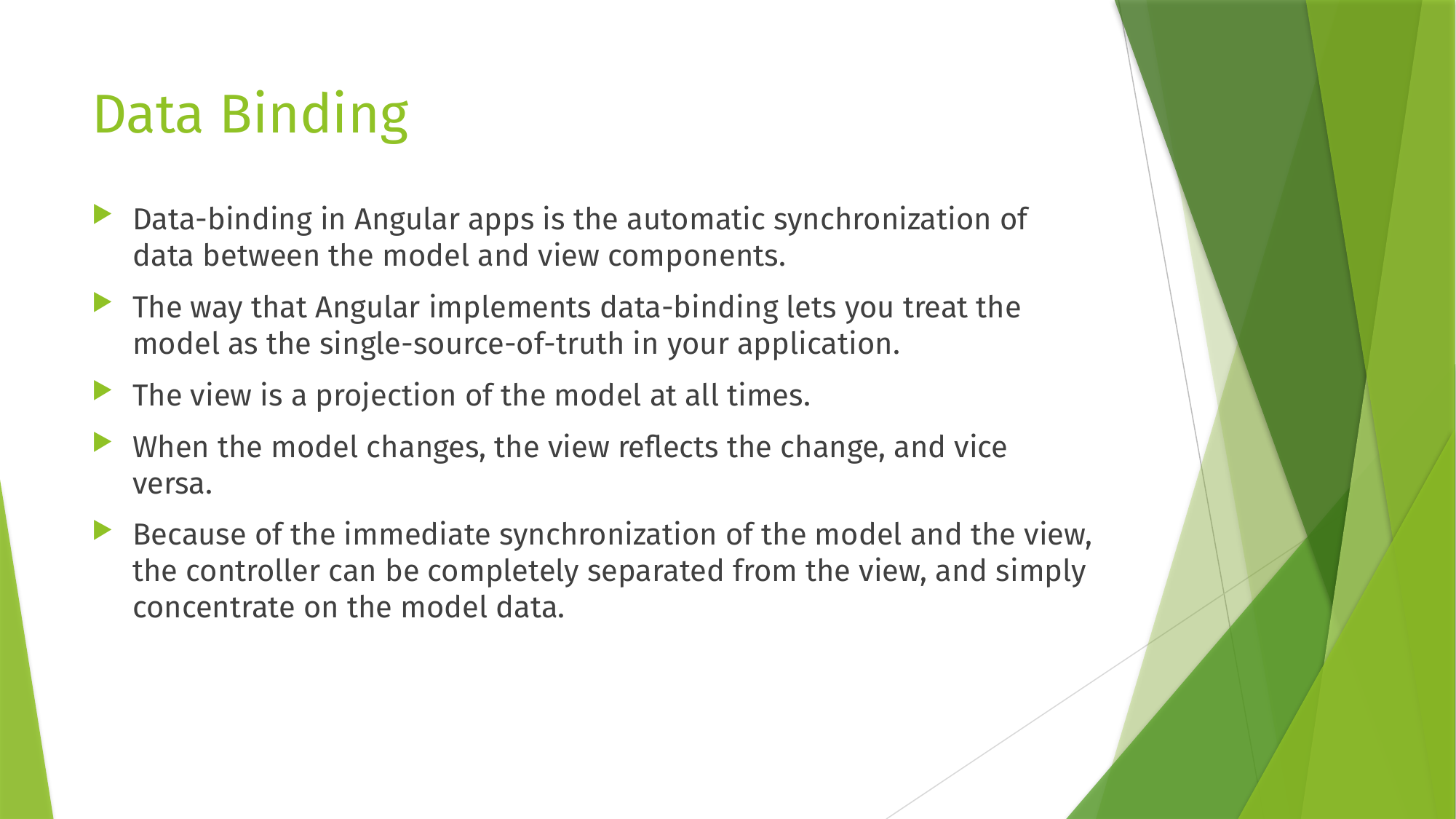

# Data Binding
Data-binding in Angular apps is the automatic synchronization of data between the model and view components.
The way that Angular implements data-binding lets you treat the model as the single-source-of-truth in your application.
The view is a projection of the model at all times.
When the model changes, the view reflects the change, and vice versa.
Because of the immediate synchronization of the model and the view, the controller can be completely separated from the view, and simply concentrate on the model data.